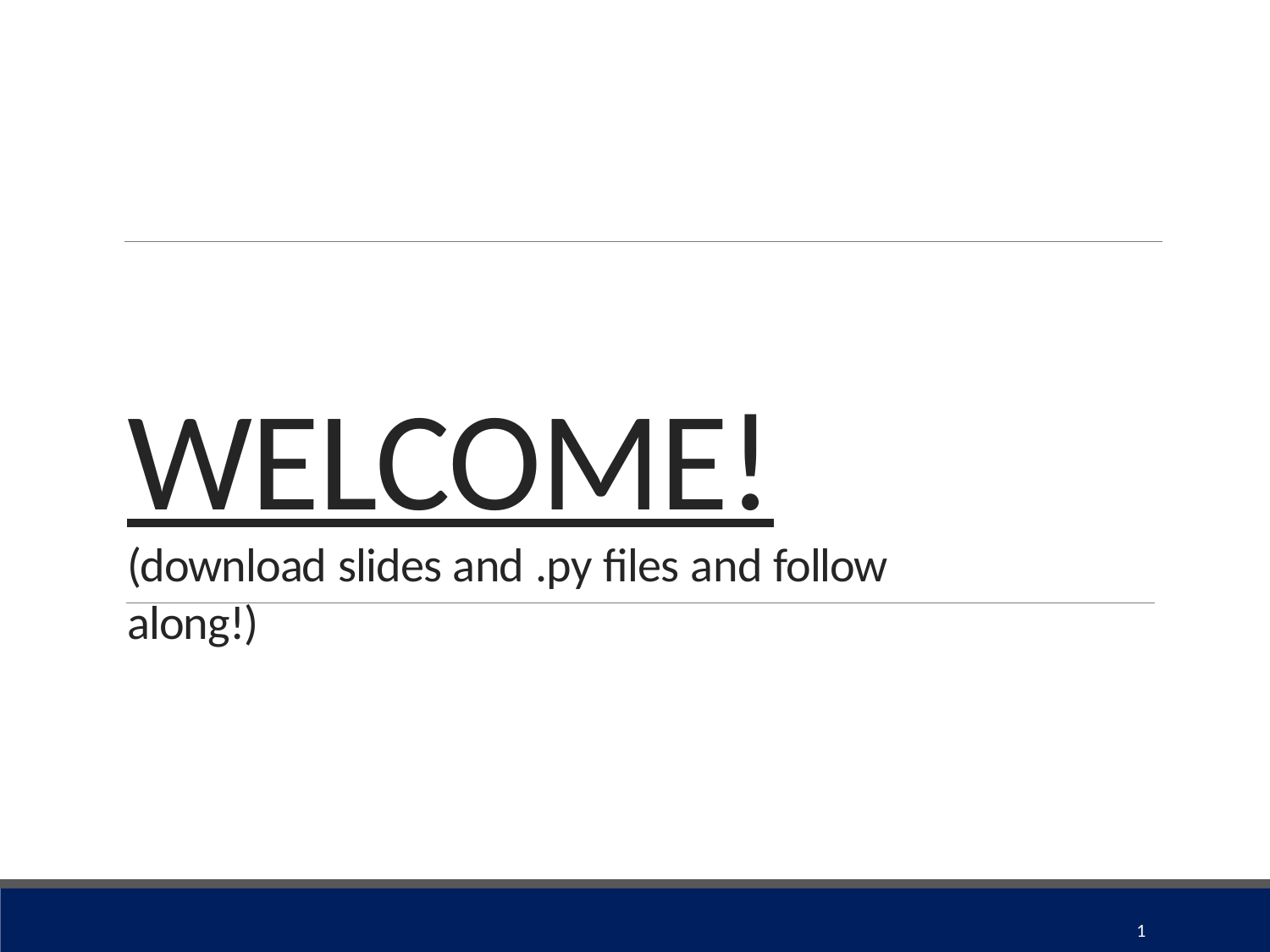

# WELCOME!
(download slides and .py files and follow along!)

1